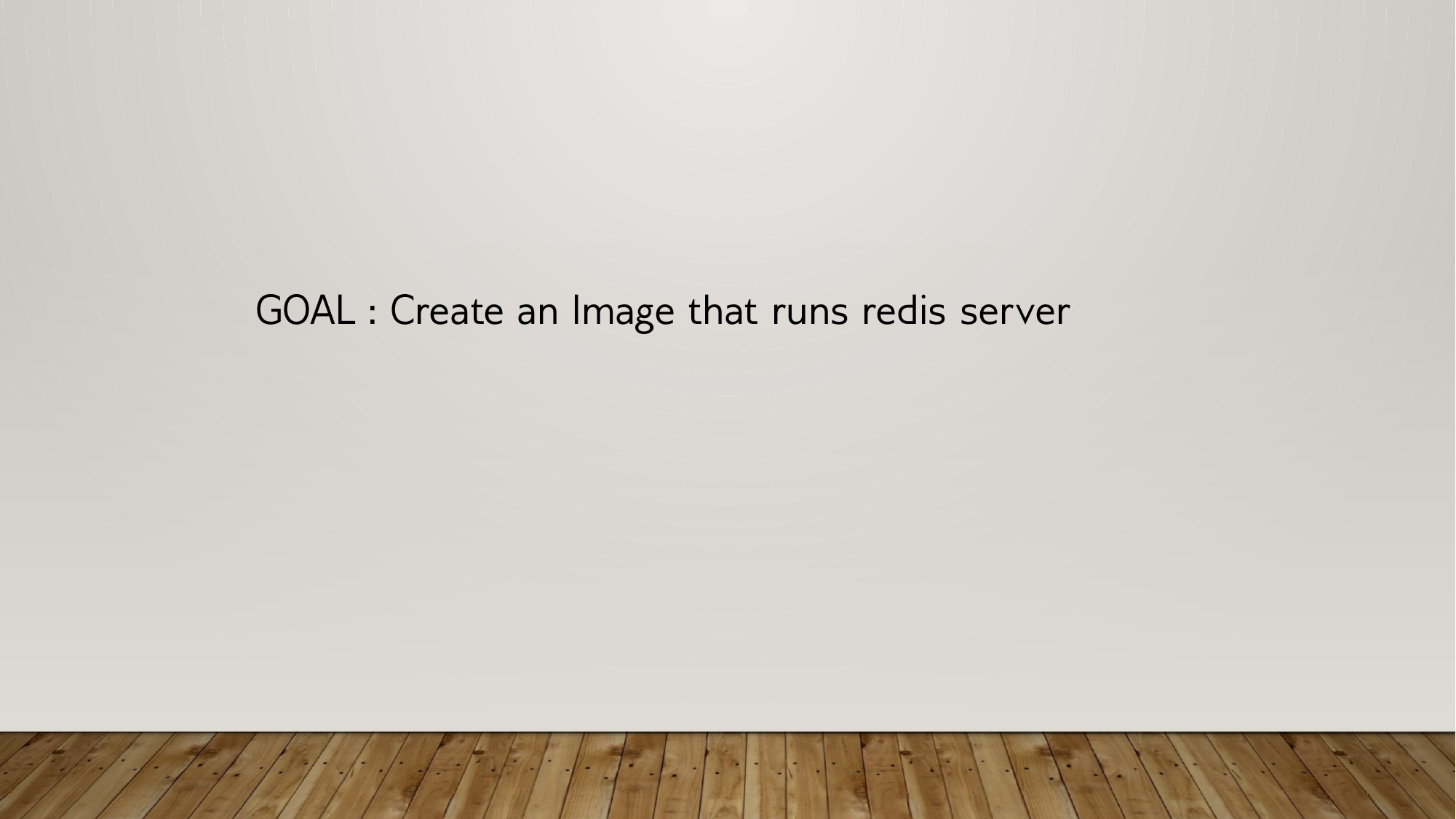

GOAL : Create an Image that runs redis server